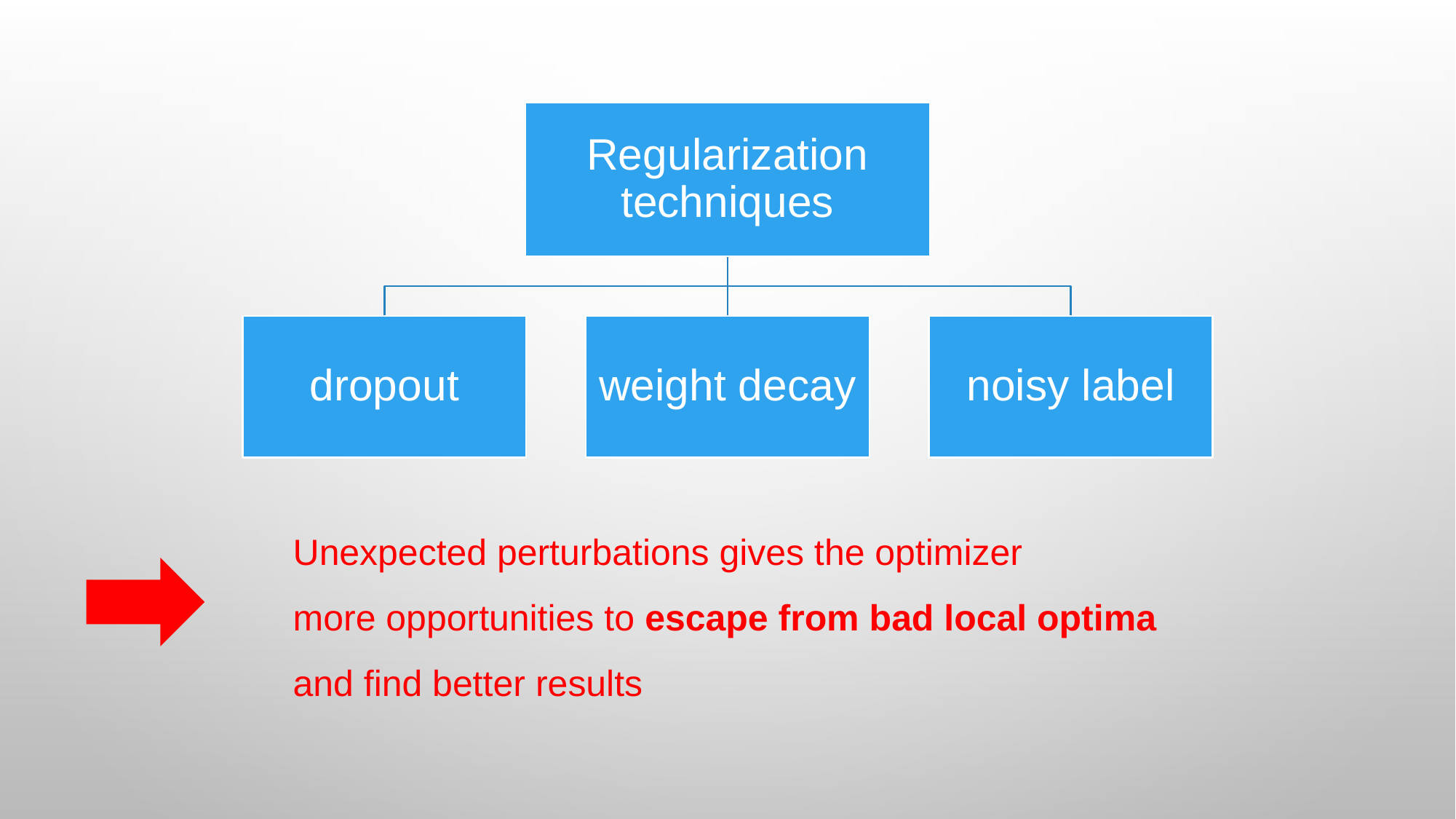

Regularization techniques
dropout
weight decay
noisy label
Unexpected perturbations gives the optimizer
more opportunities to escape from bad local optima
and find better results